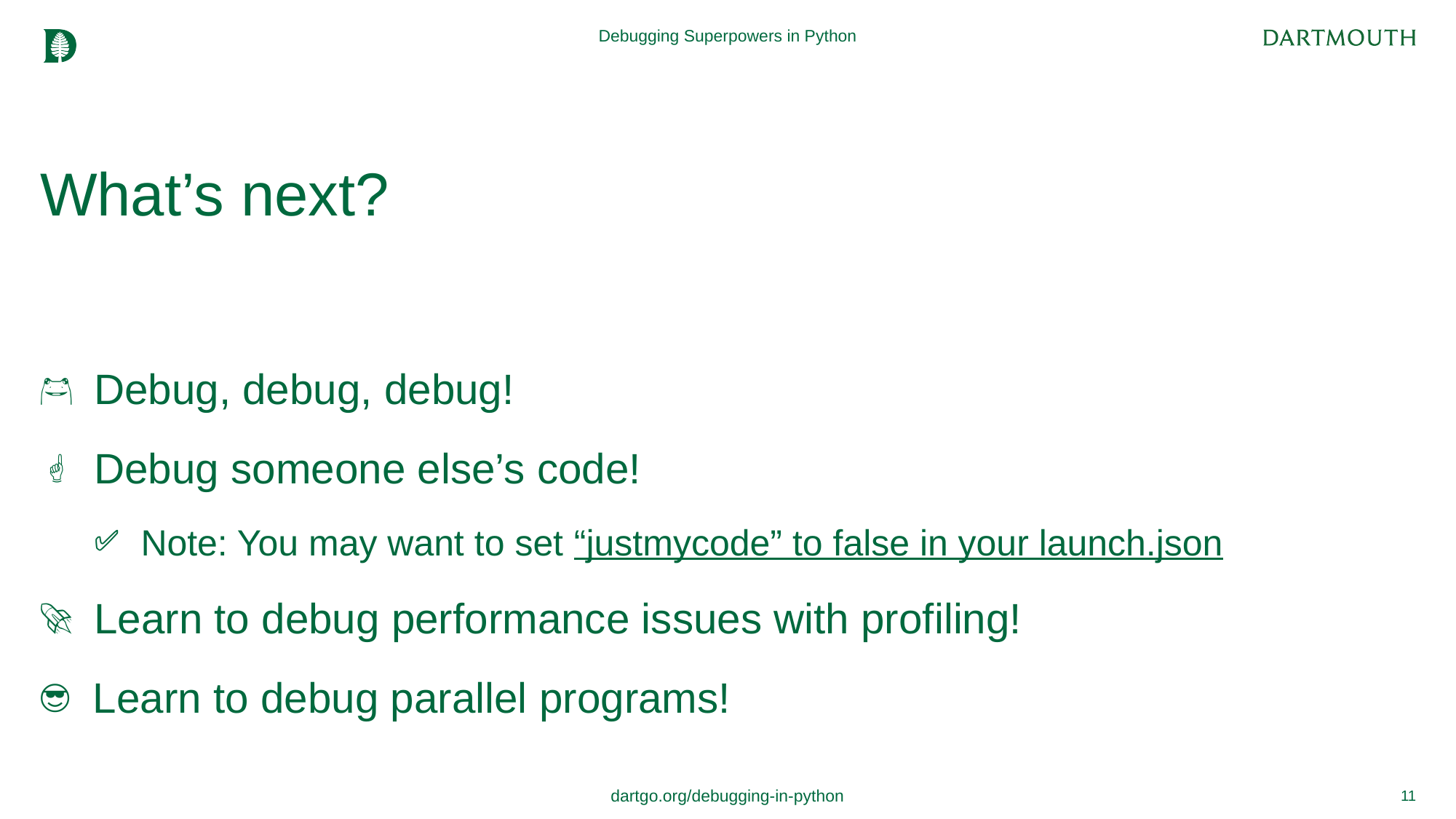

Debugging Superpowers in Python
# What’s next?

Debug, debug, debug!
Debug someone else’s code!
Note: You may want to set “justmycode” to false in your launch.json
Learn to debug performance issues with profiling!
Learn to debug parallel programs!

11